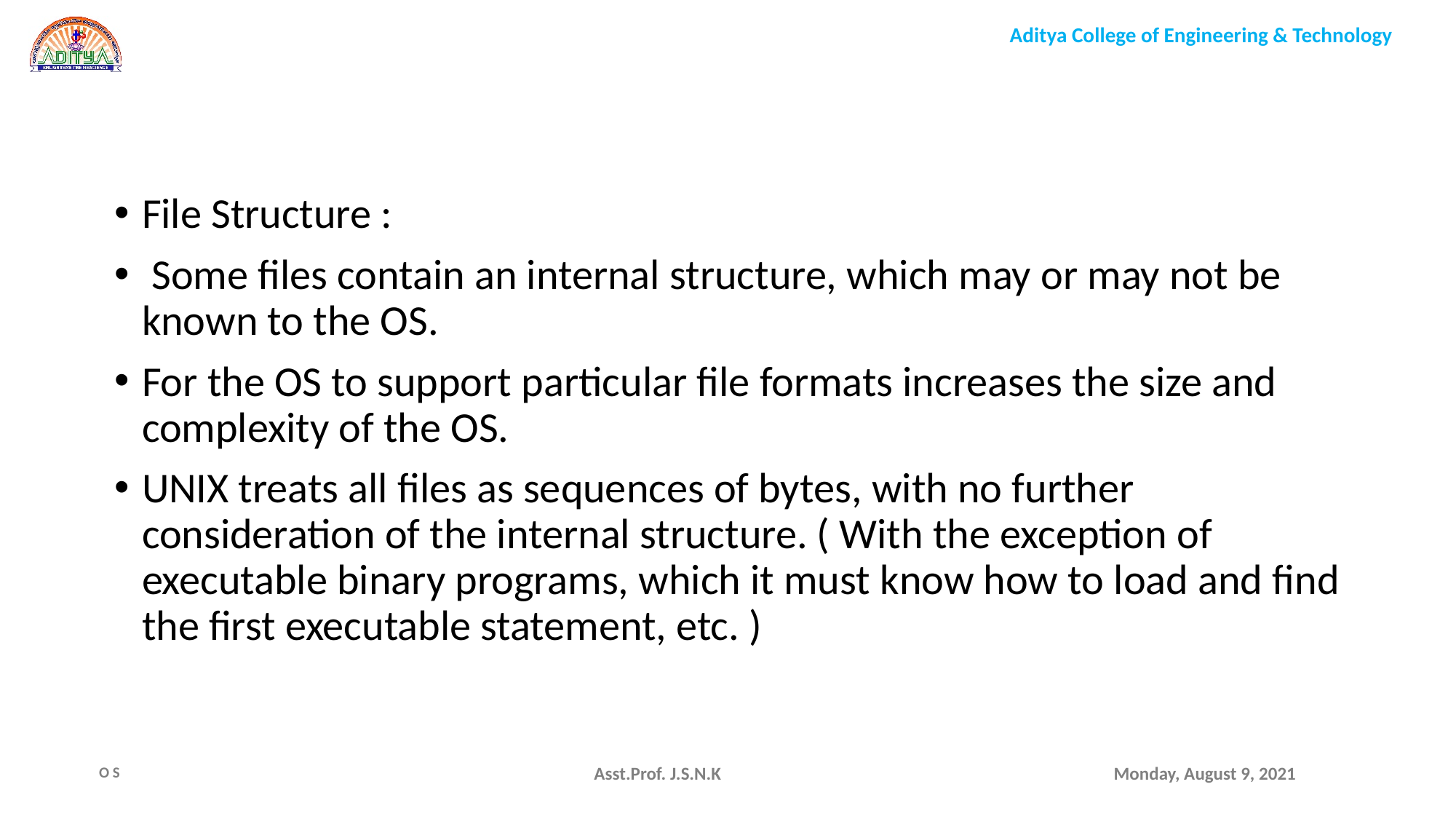

File Structure :
 Some files contain an internal structure, which may or may not be known to the OS.
For the OS to support particular file formats increases the size and complexity of the OS.
UNIX treats all files as sequences of bytes, with no further consideration of the internal structure. ( With the exception of executable binary programs, which it must know how to load and find the first executable statement, etc. )
Asst.Prof. J.S.N.K
Monday, August 9, 2021